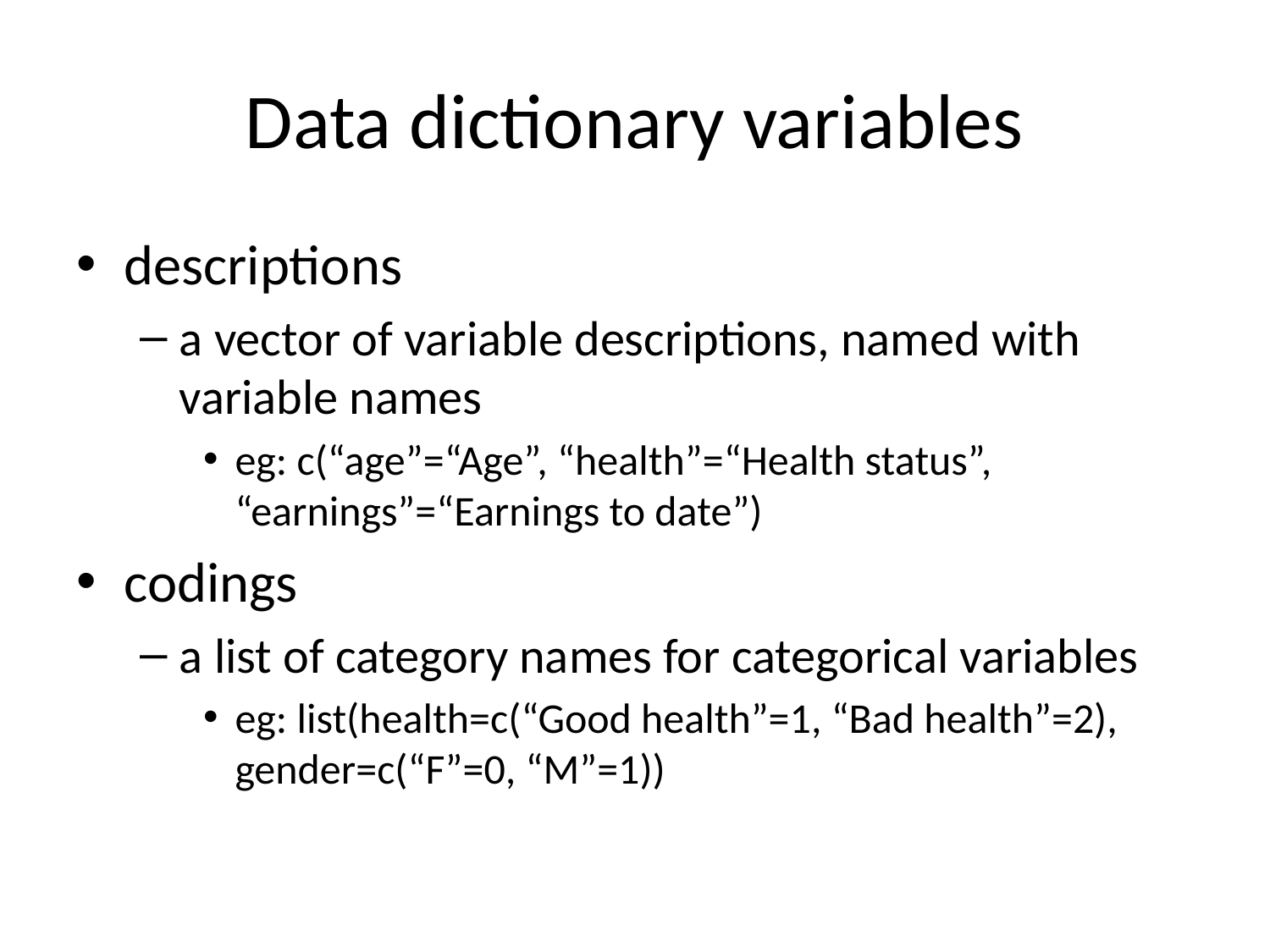

# Data dictionary variables
descriptions
a vector of variable descriptions, named with variable names
eg: c(“age”=“Age”, “health”=“Health status”, “earnings”=“Earnings to date”)
codings
a list of category names for categorical variables
eg: list(health=c(“Good health”=1, “Bad health”=2), gender=c(“F”=0, “M”=1))